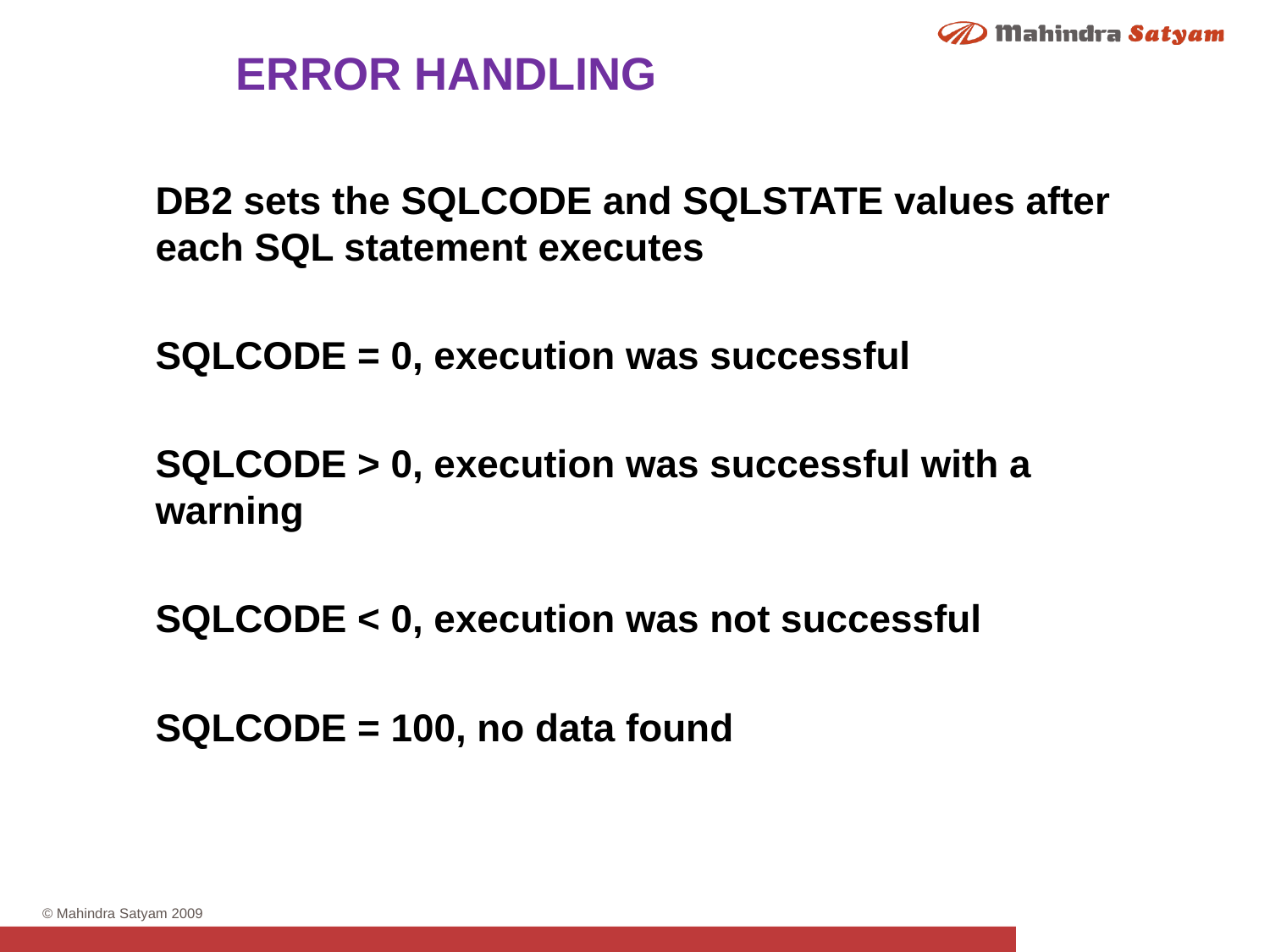

ERROR HANDLING
	DB2 sets the SQLCODE and SQLSTATE values after each SQL statement executes

	SQLCODE = 0, execution was successful

	SQLCODE > 0, execution was successful with a warning

	SQLCODE < 0, execution was not successful

	SQLCODE = 100, no data found